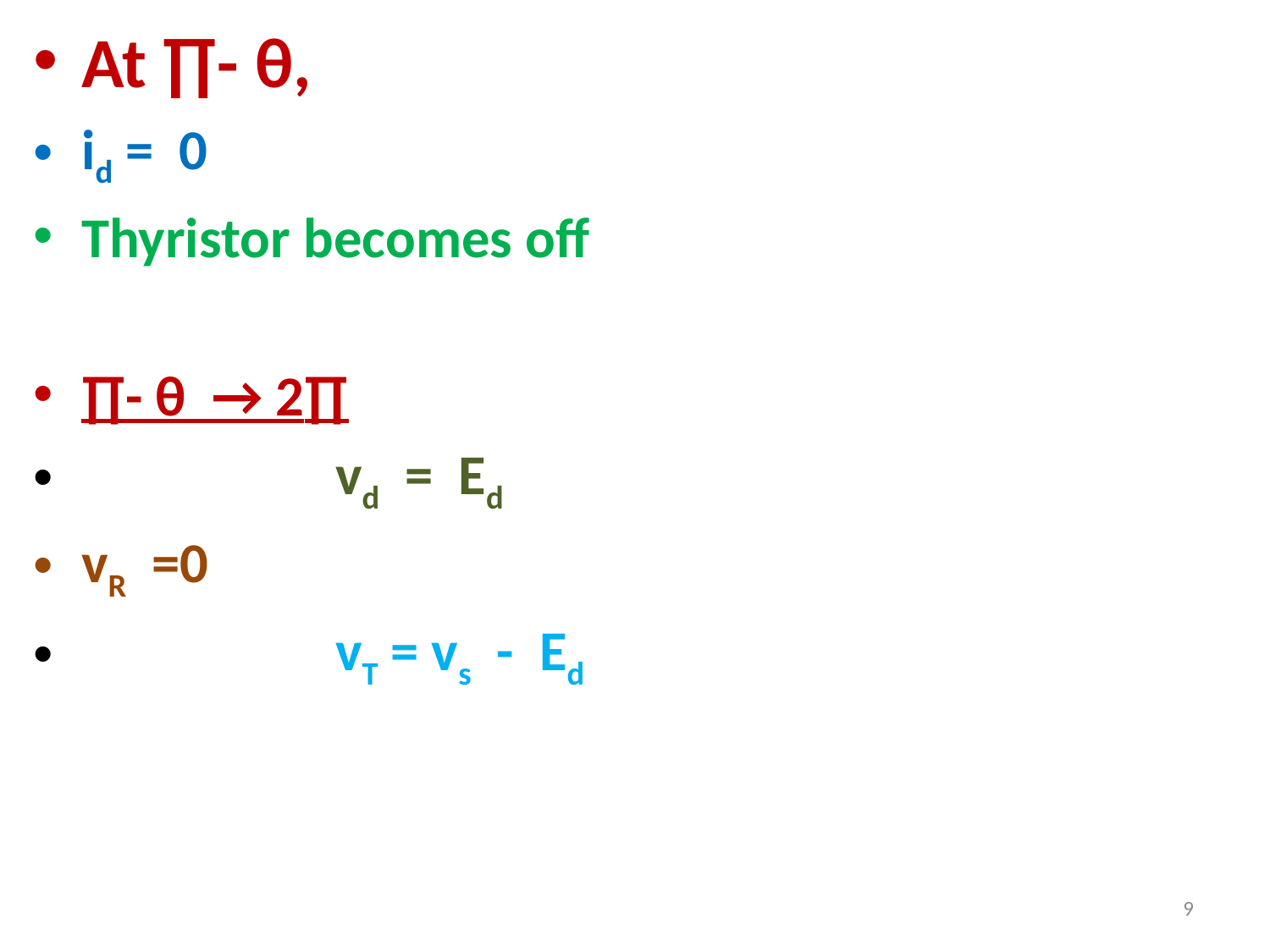

At ∏- θ,
id =  0
Thyristor becomes off

∏- θ  → 2∏
		vd  =  Ed
vR  =0
		vT = vs  -  Ed
9